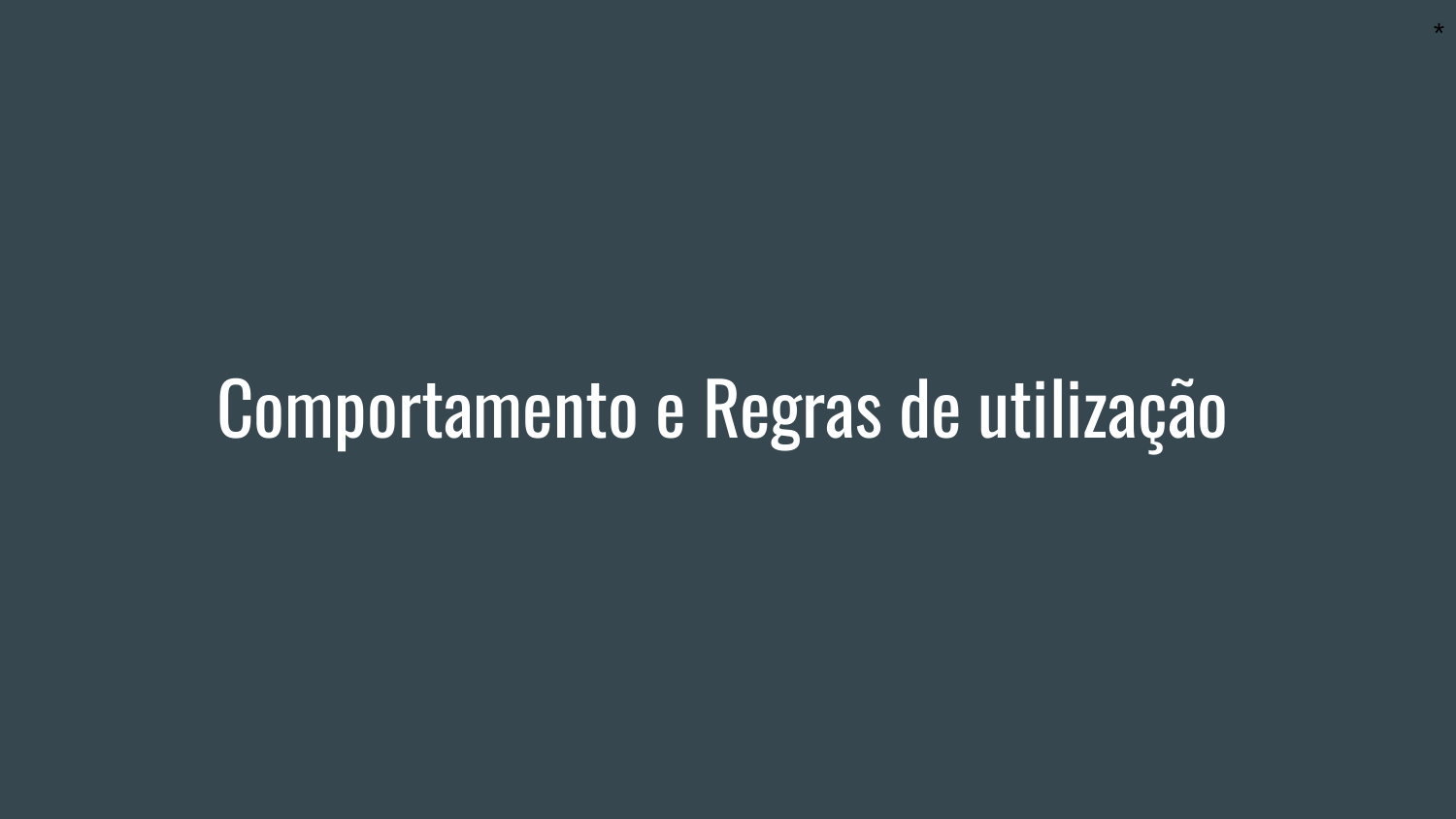

*
# Comportamento e Regras de utilização